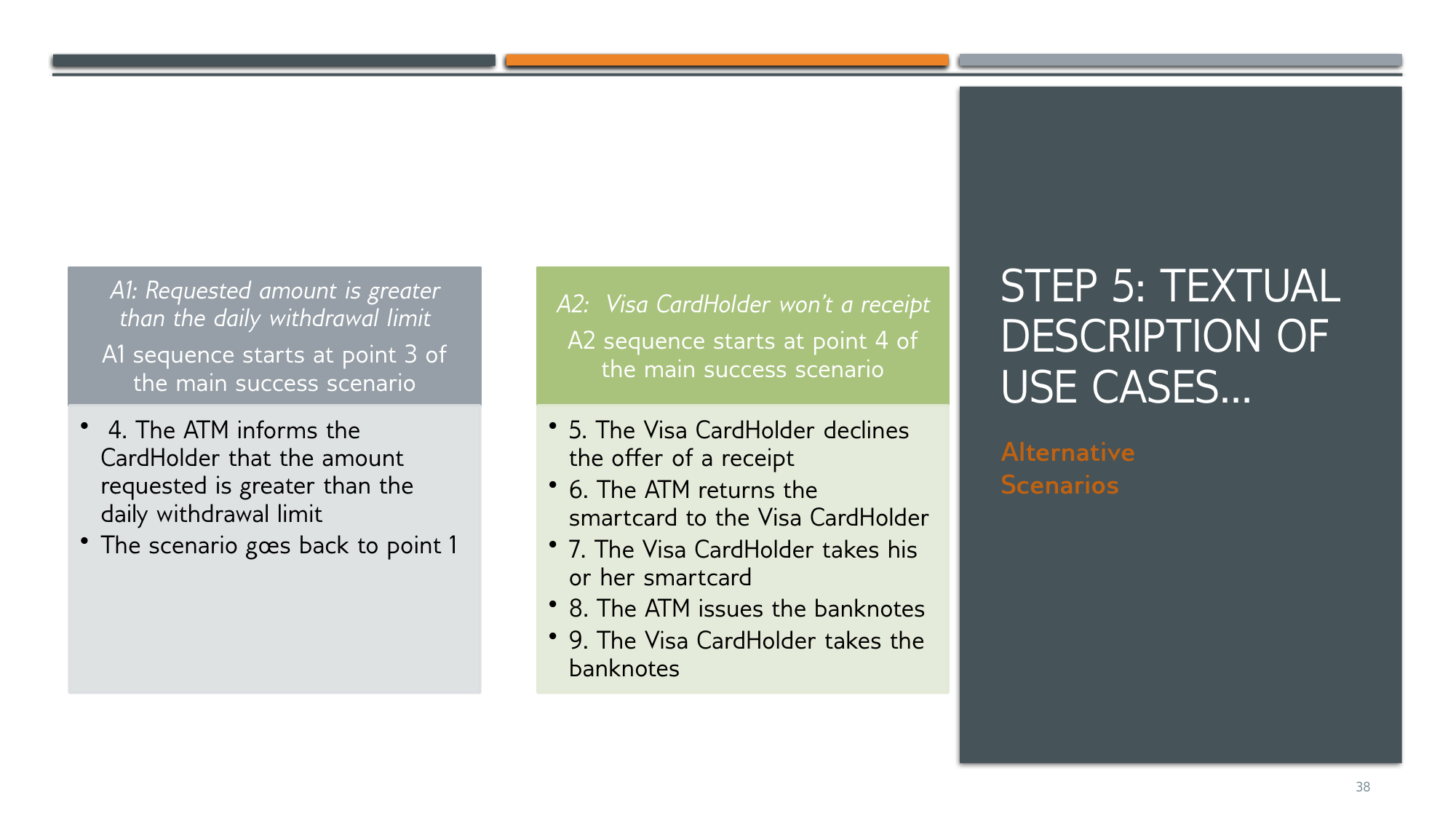

# Step 5: Textual description of use cases…

A1: Requested amount is greater than the daily withdrawal limit
A1 sequence starts at point 3 of the main success scenario
 4. The ATM informs the CardHolder that the amount requested is greater than the daily withdrawal limit
The scenario goes back to point 1
A2:  Visa CardHolder won’t a receipt
A2 sequence starts at point 4 of the main success scenario
5. The Visa CardHolder declines the offer of a receipt
6. The ATM returns the smartcard to the Visa CardHolder
7. The Visa CardHolder takes his or her smartcard
8. The ATM issues the banknotes
9. The Visa CardHolder takes the banknotes

Alternative Scenarios
38